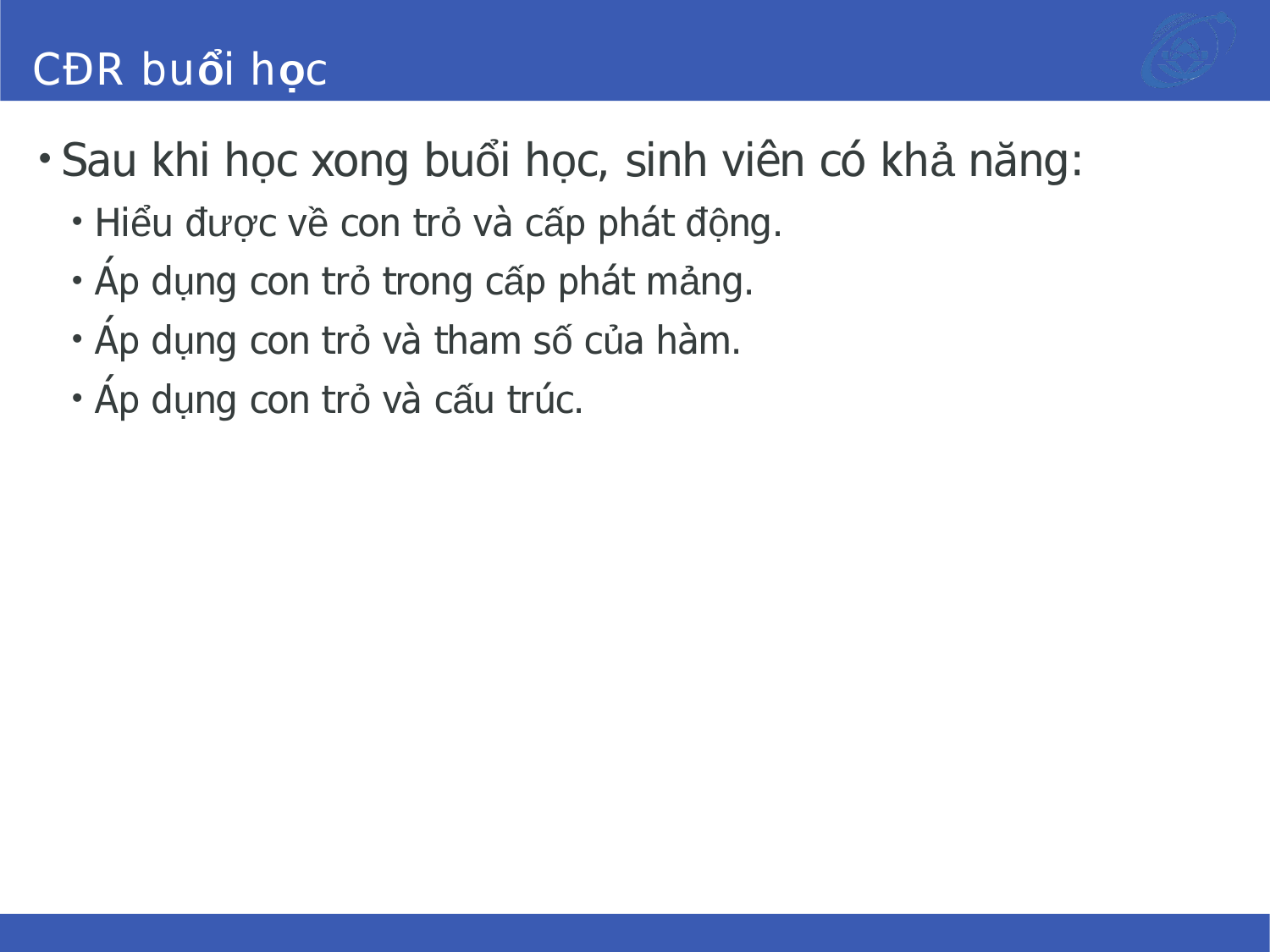

# CĐR buổi học
Sau khi học xong buổi học, sinh viên có khả năng:
Hiểu được về con trỏ và cấp phát động.
Áp dụng con trỏ trong cấp phát mảng.
Áp dụng con trỏ và tham số của hàm.
Áp dụng con trỏ và cấu trúc.
2